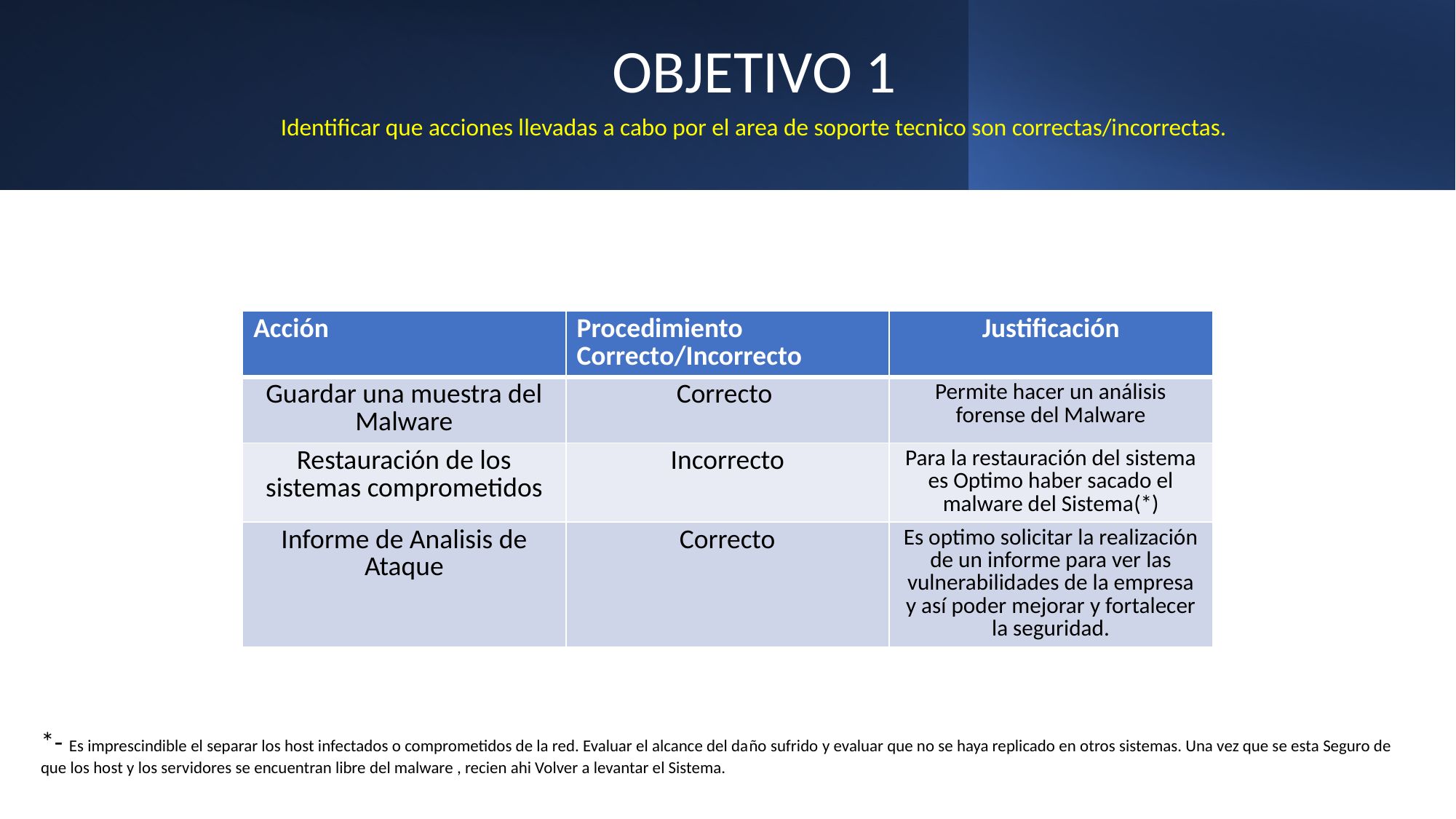

OBJETIVO 1
Identificar que acciones llevadas a cabo por el area de soporte tecnico son correctas/incorrectas.

| Acción | Procedimiento Correcto/Incorrecto | Justificación |
| --- | --- | --- |
| Guardar una muestra del Malware | Correcto | Permite hacer un análisis forense del Malware |
| Restauración de los sistemas comprometidos | Incorrecto | Para la restauración del sistema es Optimo haber sacado el malware del Sistema(\*) |
| Informe de Analisis de Ataque | Correcto | Es optimo solicitar la realización de un informe para ver las vulnerabilidades de la empresa y así poder mejorar y fortalecer la seguridad. |
*- Es imprescindible el separar los host infectados o comprometidos de la red. Evaluar el alcance del daño sufrido y evaluar que no se haya replicado en otros sistemas. Una vez que se esta Seguro de que los host y los servidores se encuentran libre del malware , recien ahi Volver a levantar el Sistema.